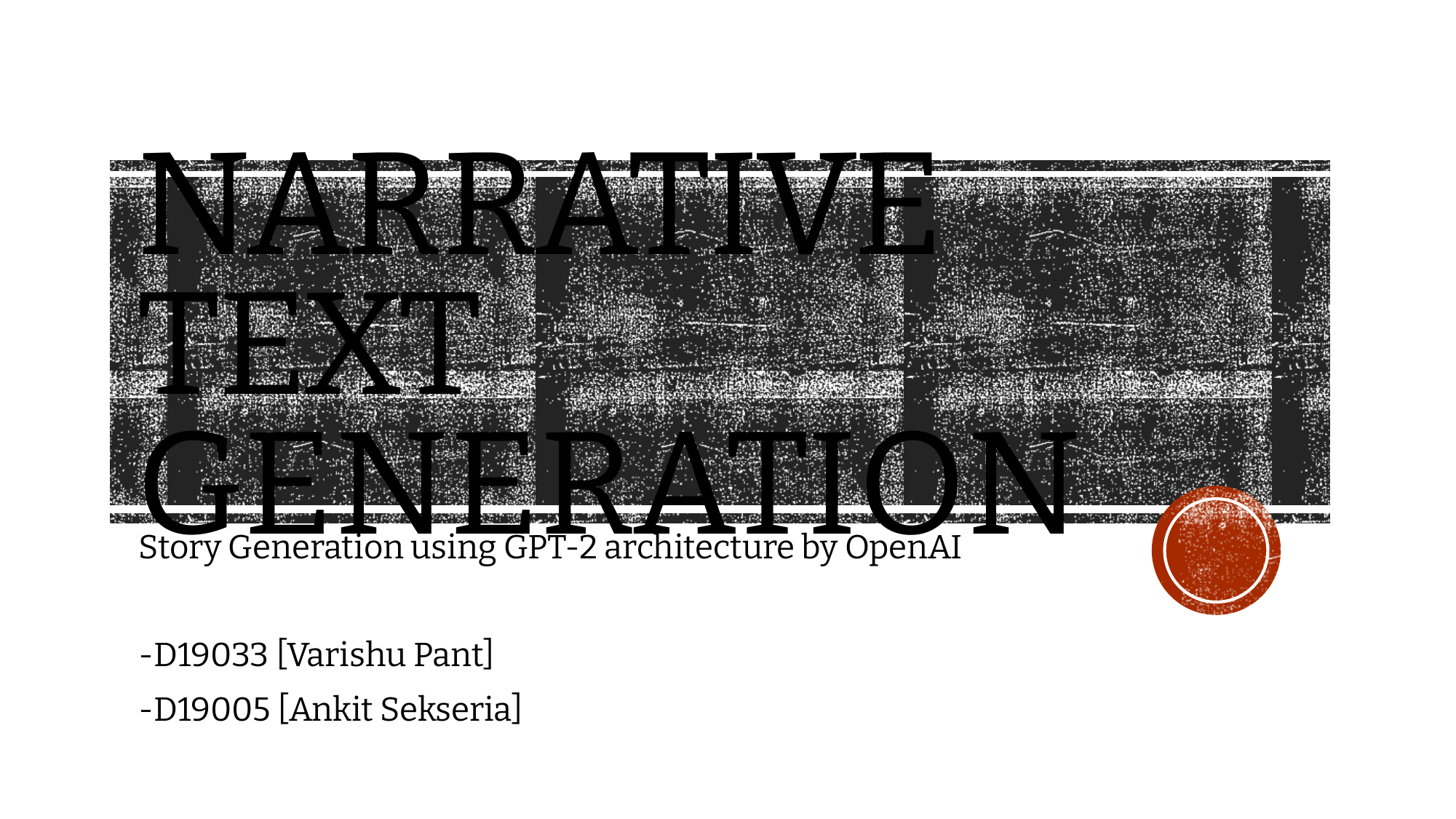

# Narrative text generation
Story Generation using GPT-2 architecture by OpenAI

-D19033 [Varishu Pant]
-D19005 [Ankit Sekseria]